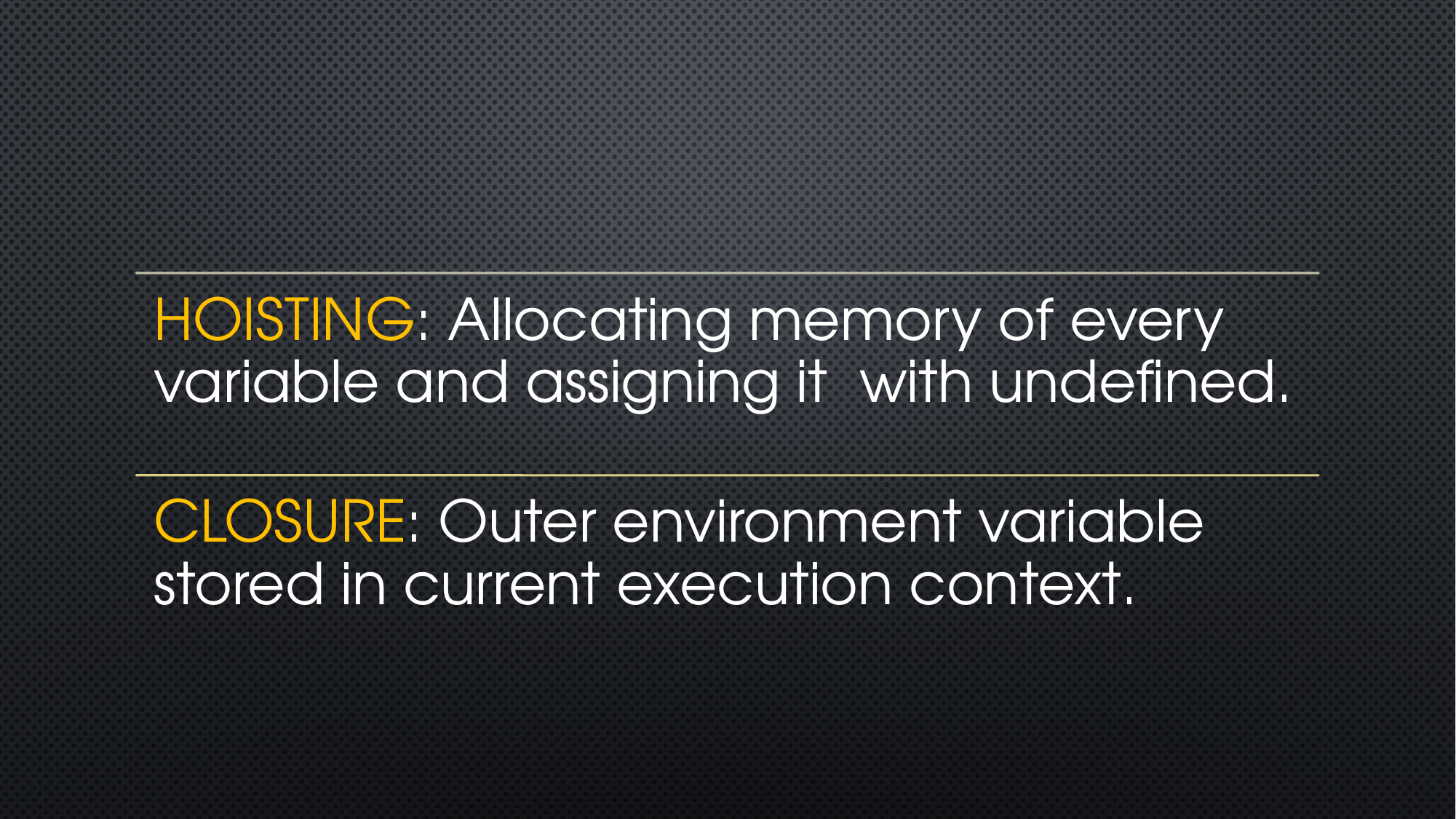

HOISTING: Allocating memory of every variable and assigning it  with undefined.
CLOSURE: Outer environment variable stored in current execution context.